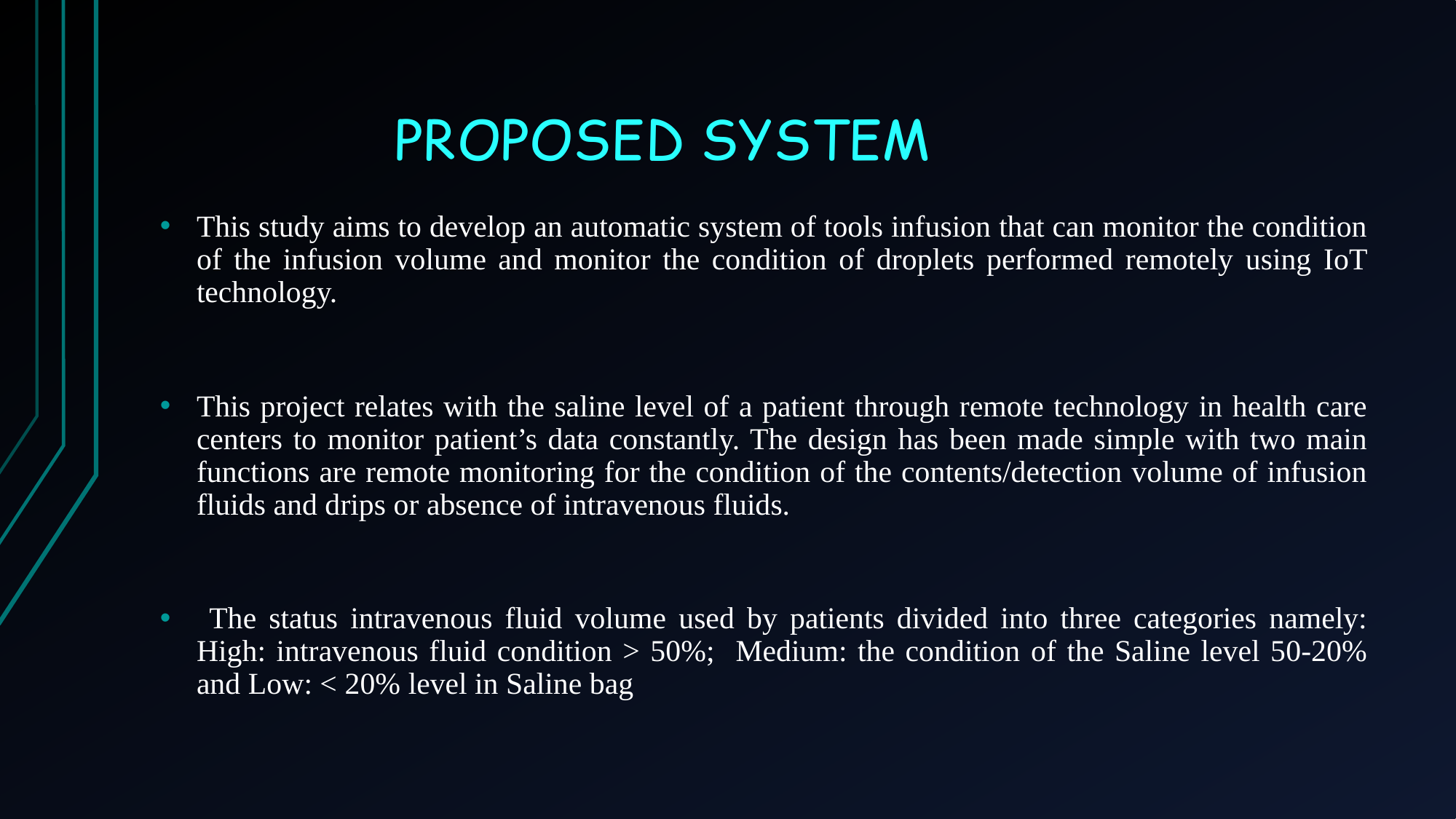

# PROPOSED SYSTEM
This study aims to develop an automatic system of tools infusion that can monitor the condition of the infusion volume and monitor the condition of droplets performed remotely using IoT technology.

This project relates with the saline level of a patient through remote technology in health care centers to monitor patient’s data constantly. The design has been made simple with two main functions are remote monitoring for the condition of the contents/detection volume of infusion fluids and drips or absence of intravenous fluids.

 The status intravenous fluid volume used by patients divided into three categories namely: High: intravenous fluid condition > 50%;  Medium: the condition of the Saline level 50-20% and Low: < 20% level in Saline bag